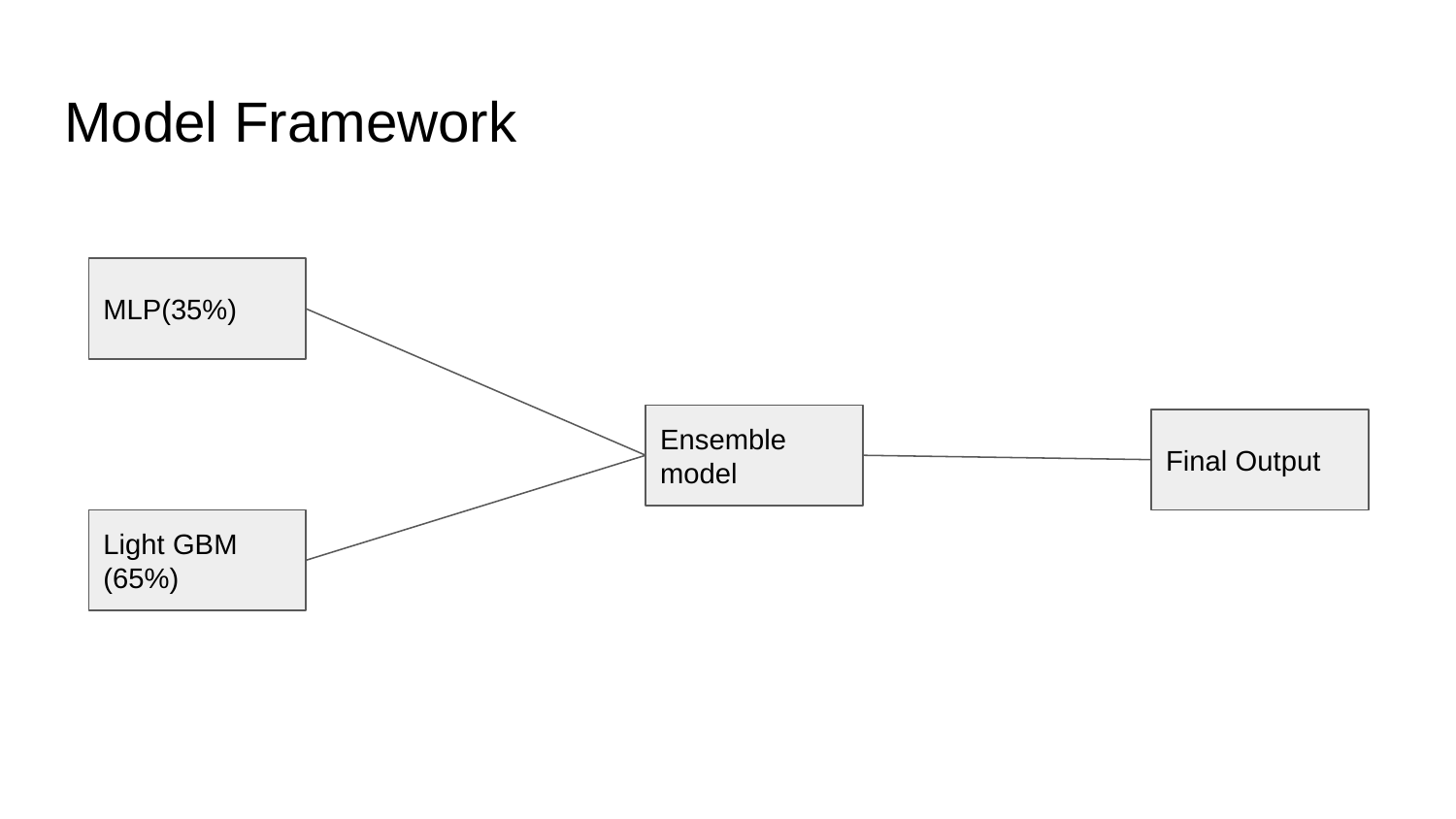

# Model Framework

MLP(35%)
Ensemble model
Final Output
Light GBM (65%)